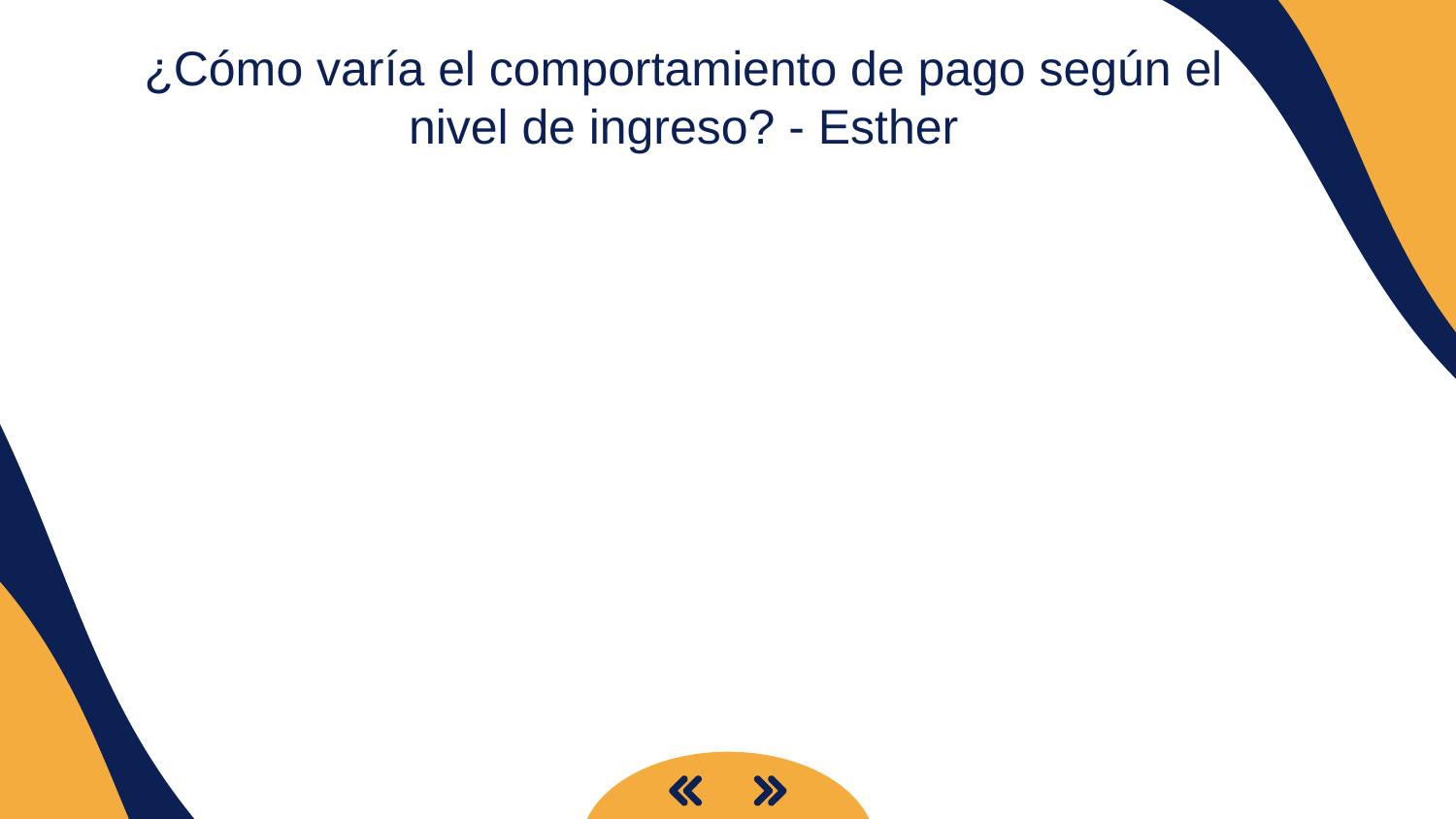

¿Cómo varía el comportamiento de pago según el nivel de ingreso? - Esther